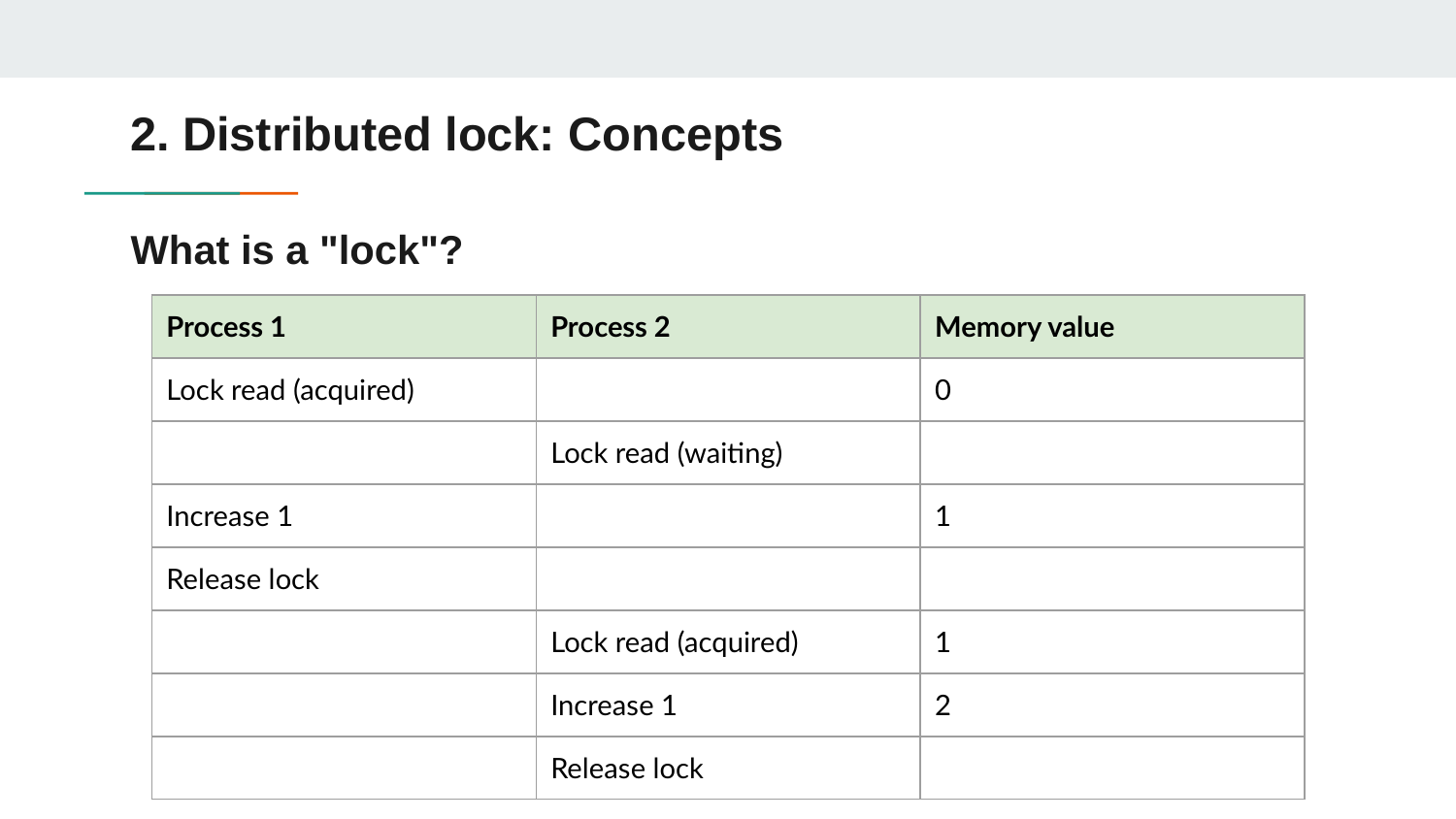

2. Distributed lock: Concepts
# What is a "lock"?

| Process 1 | Process 2 | Memory value |
| --- | --- | --- |
| Lock read (acquired) |  | 0 |
|  | Lock read (waiting) |  |
| Increase 1 |  | 1 |
| Release lock |  |  |
|  | Lock read (acquired) | 1 |
|  | Increase 1 | 2 |
|  | Release lock |  |